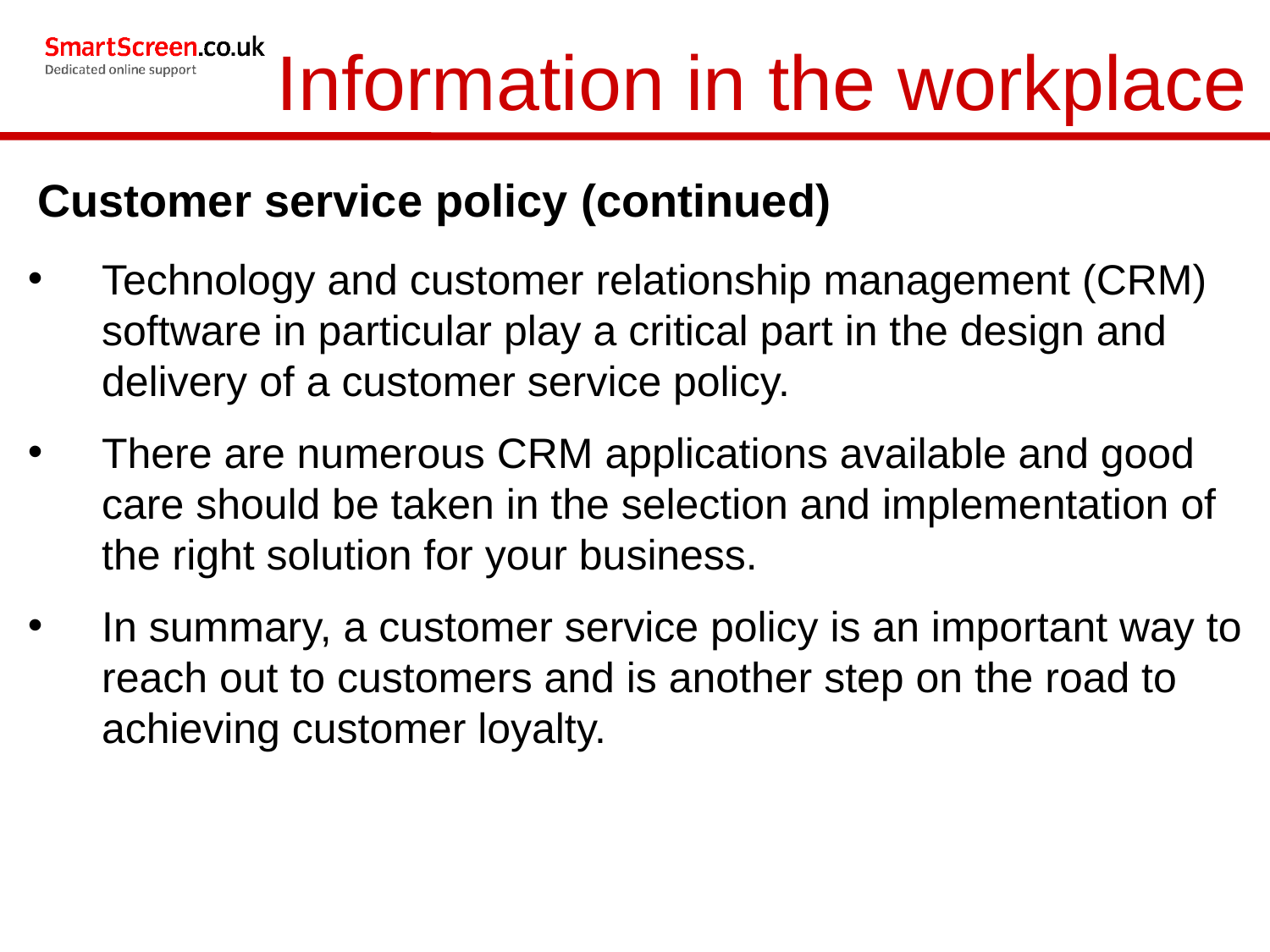

Information in the workplace

Customer service policy (continued)

Technology and customer relationship management (CRM) software in particular play a critical part in the design and delivery of a customer service policy.
There are numerous CRM applications available and good care should be taken in the selection and implementation of the right solution for your business.
In summary, a customer service policy is an important way to reach out to customers and is another step on the road to achieving customer loyalty.